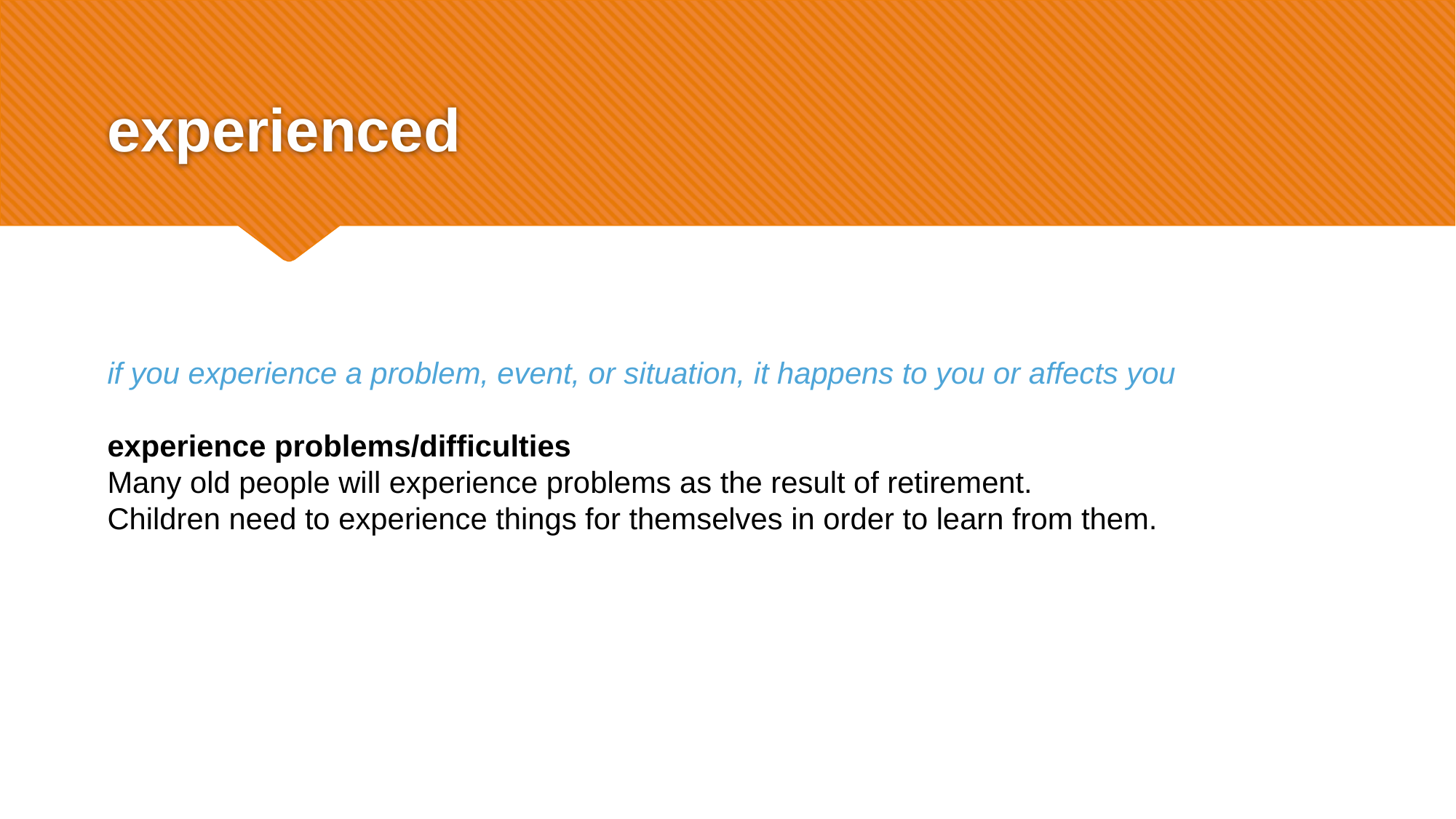

# experienced
if you experience a problem, event, or situation, it happens to you or affects you

experience problems/difficulties
Many old people will experience problems as the result of retirement.
Children need to experience things for themselves in order to learn from them.